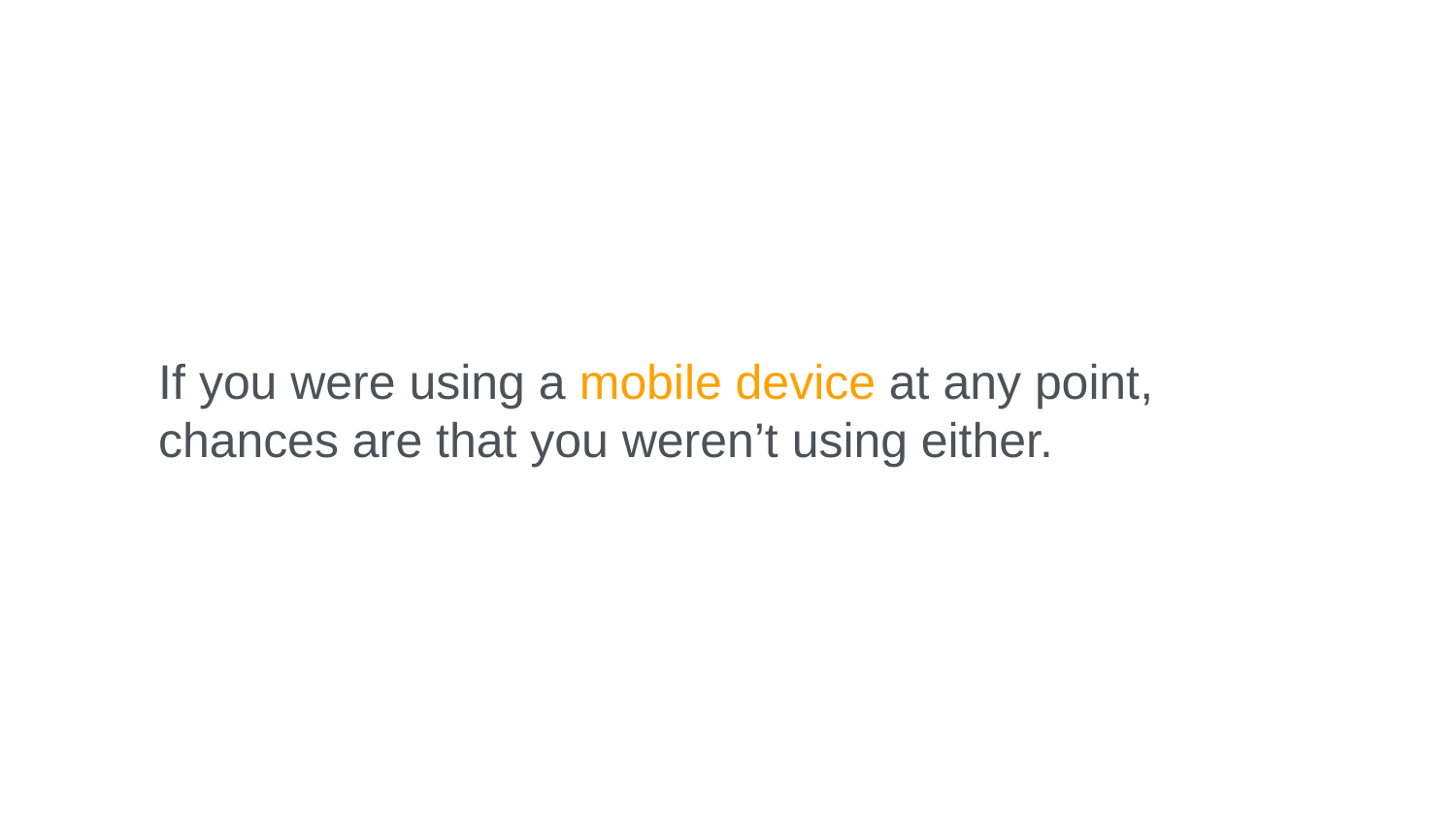

If you were using a mobile device at any point, chances are that you weren’t using either.